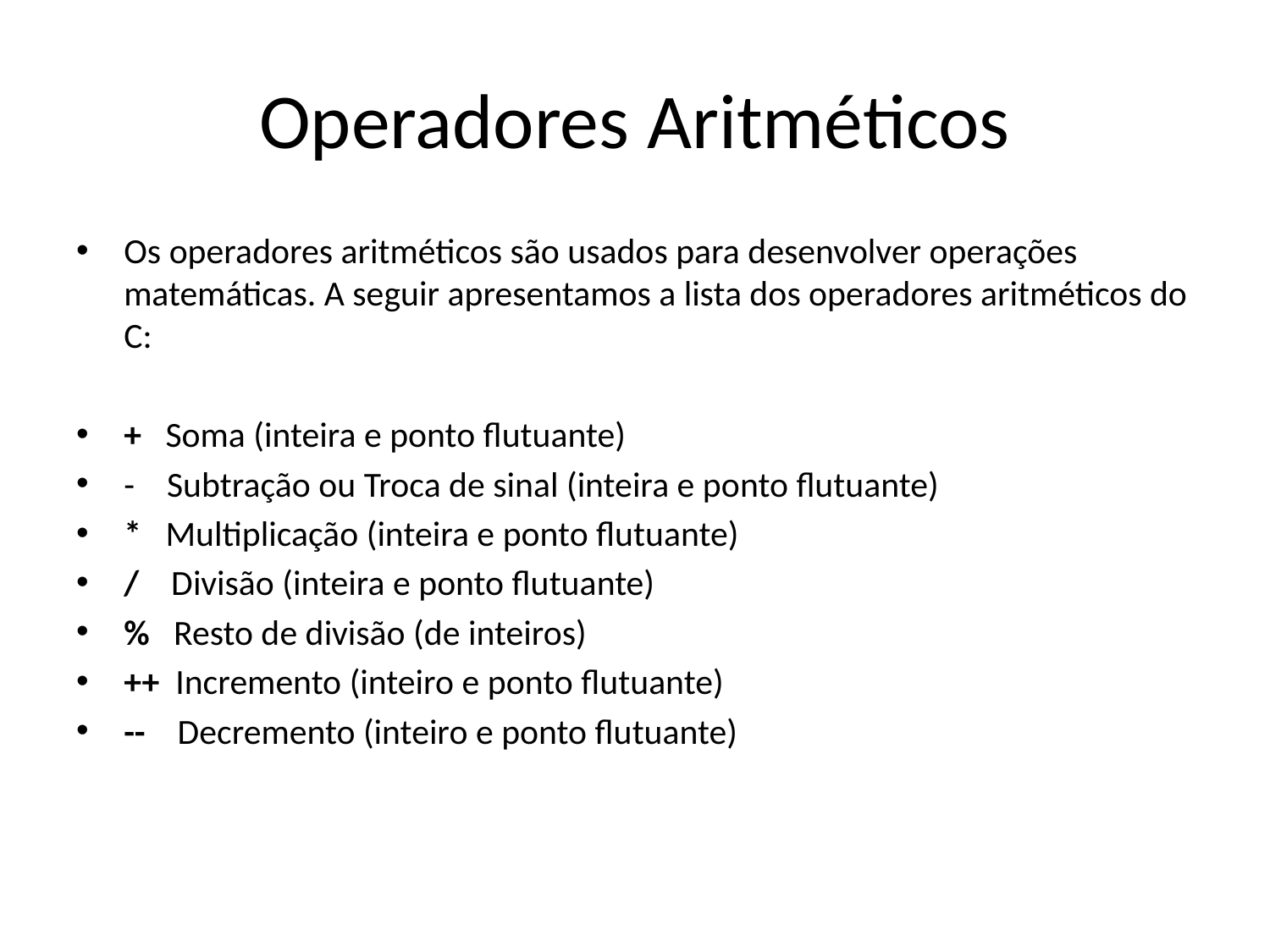

# Operadores Aritméticos
Os operadores aritméticos são usados para desenvolver operações matemáticas. A seguir apresentamos a lista dos operadores aritméticos do C:

+   Soma (inteira e ponto flutuante)
-    Subtração ou Troca de sinal (inteira e ponto flutuante)
*   Multiplicação (inteira e ponto flutuante)
/    Divisão (inteira e ponto flutuante)
%   Resto de divisão (de inteiros)
++  Incremento (inteiro e ponto flutuante)
--    Decremento (inteiro e ponto flutuante)